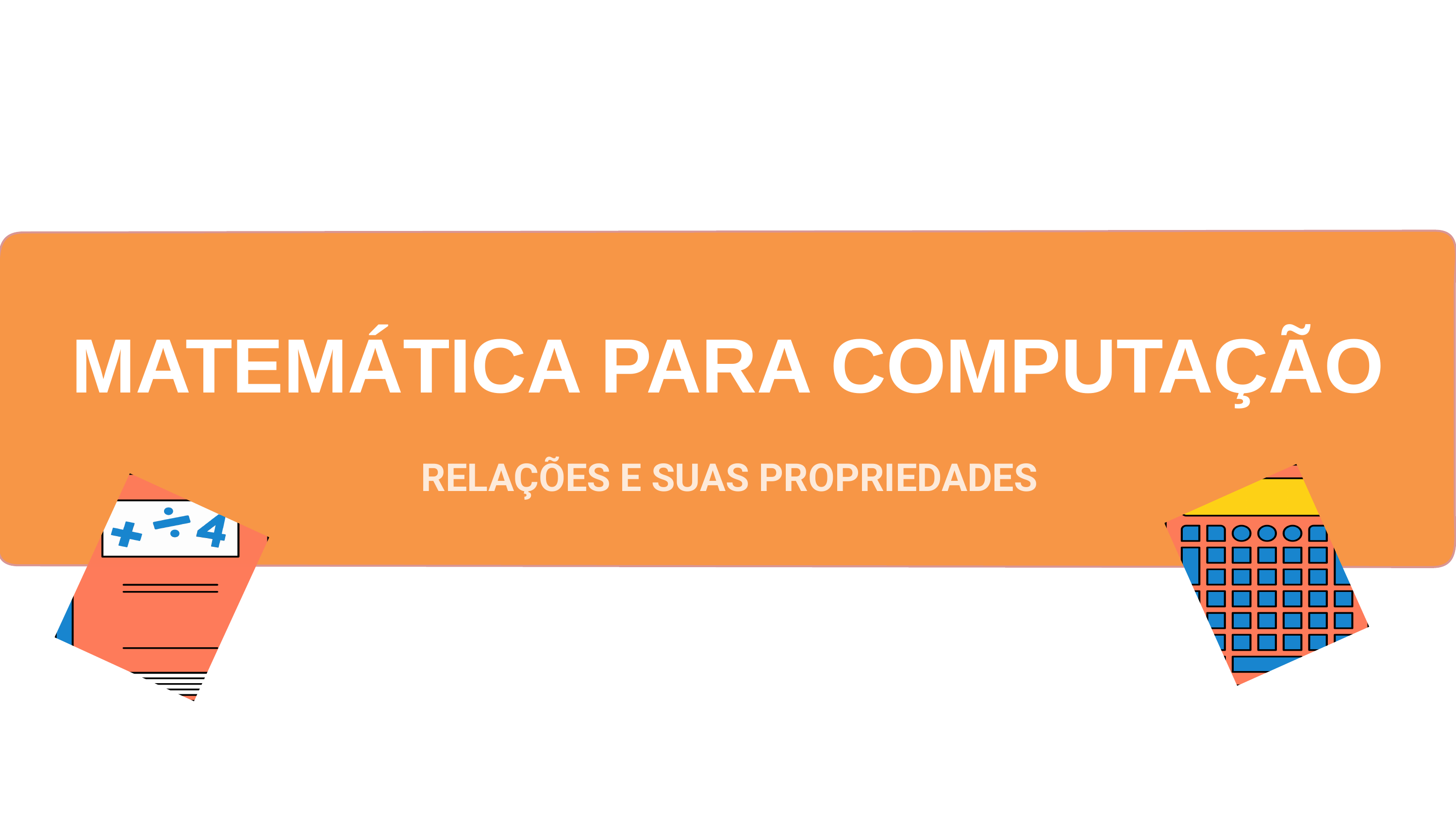

MATEMÁTICA PARA COMPUTAÇÃO
RELAÇÕES E SUAS PROPRIEDADES